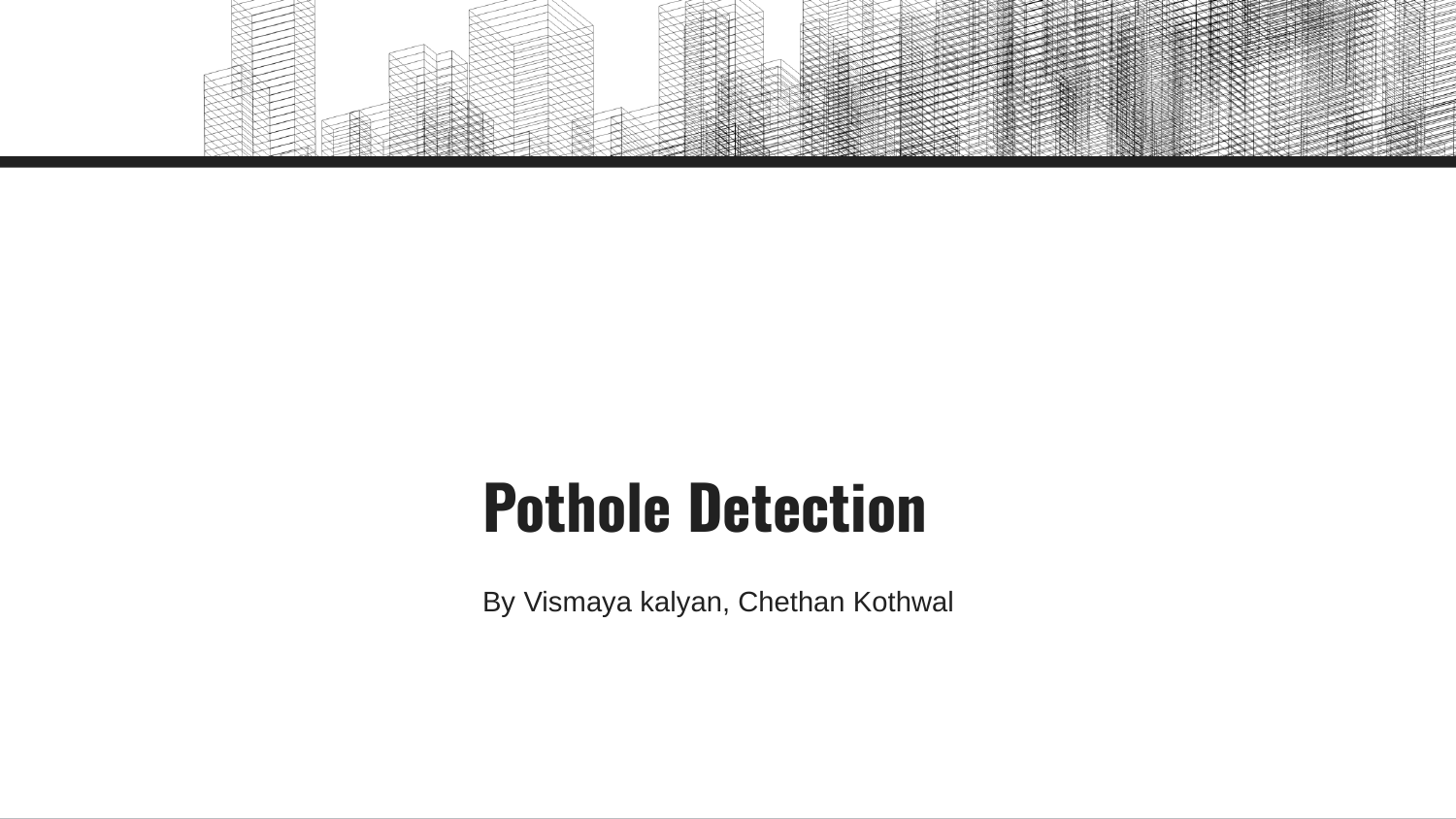

# Pothole Detection
By Vismaya kalyan, Chethan Kothwal